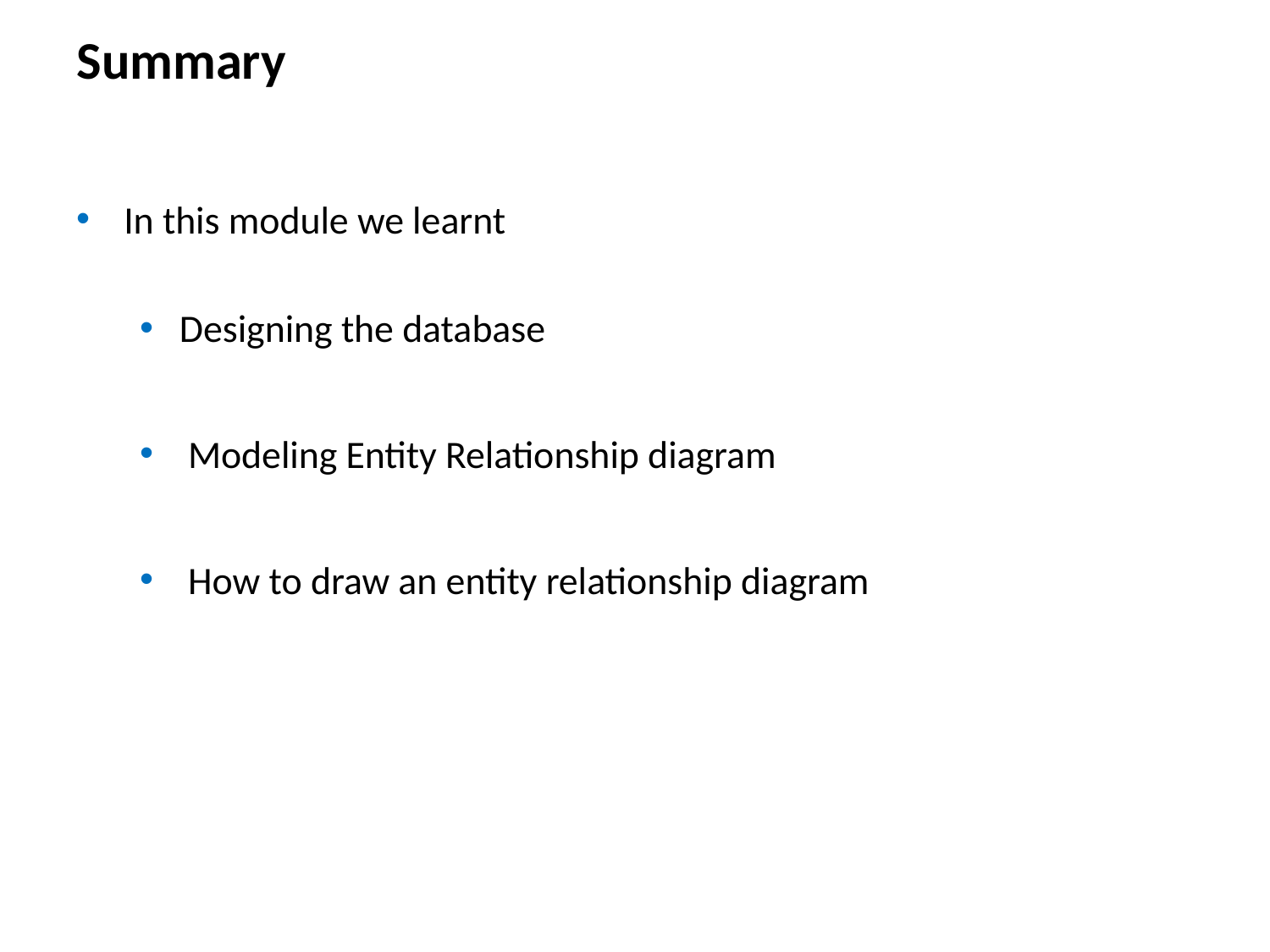

Summary
In this module we learnt

Designing the database

 Modeling Entity Relationship diagram

 How to draw an entity relationship diagram